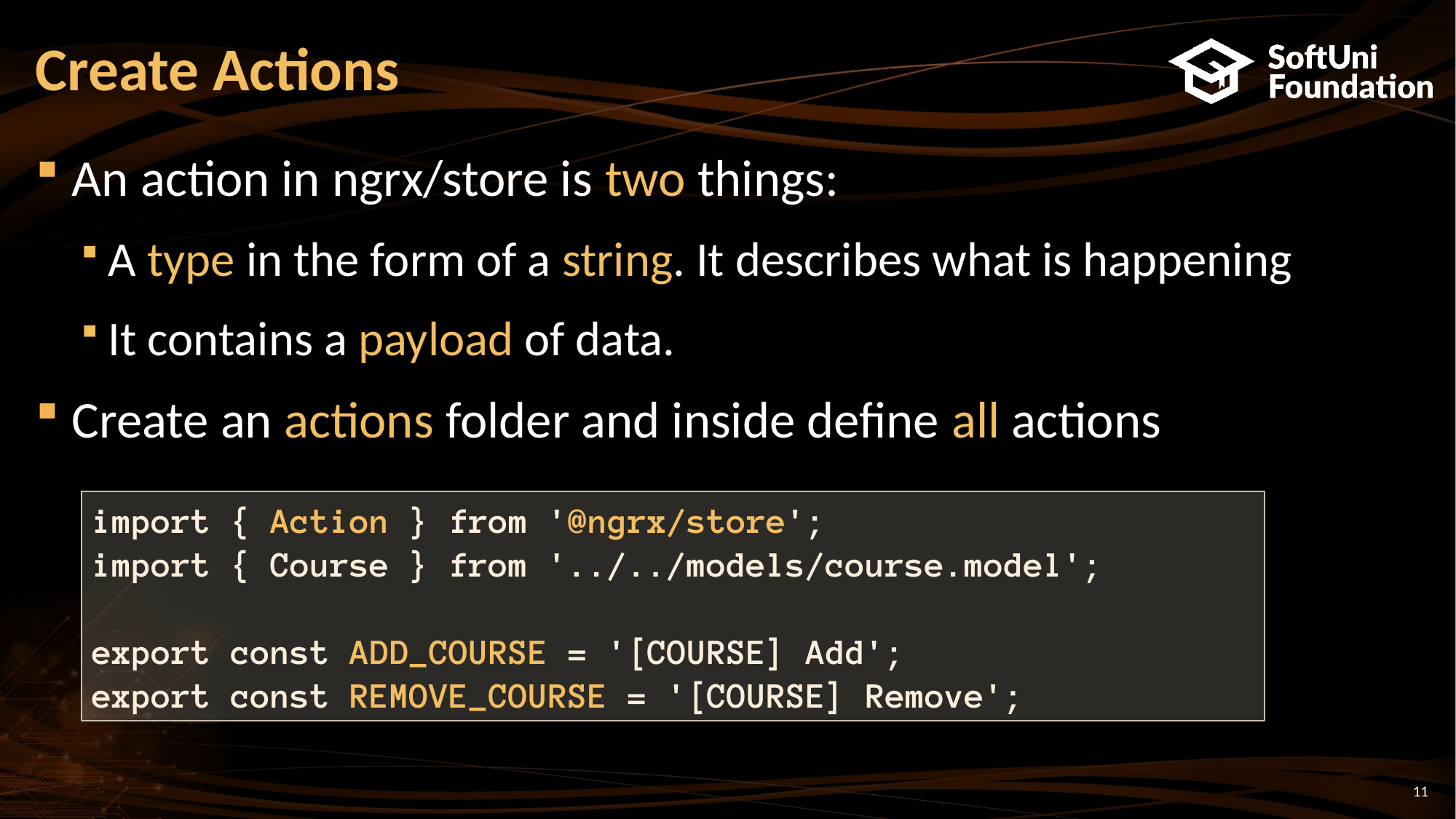

# Create Actions
An action in ngrx/store is two things:
A type in the form of a string. It describes what is happening
It contains a payload of data.
Create an actions folder and inside define all actions
import { Action } from '@ngrx/store';
import { Course } from '../../models/course.model';
export const ADD_COURSE = '[COURSE] Add';
export const REMOVE_COURSE = '[COURSE] Remove';
11